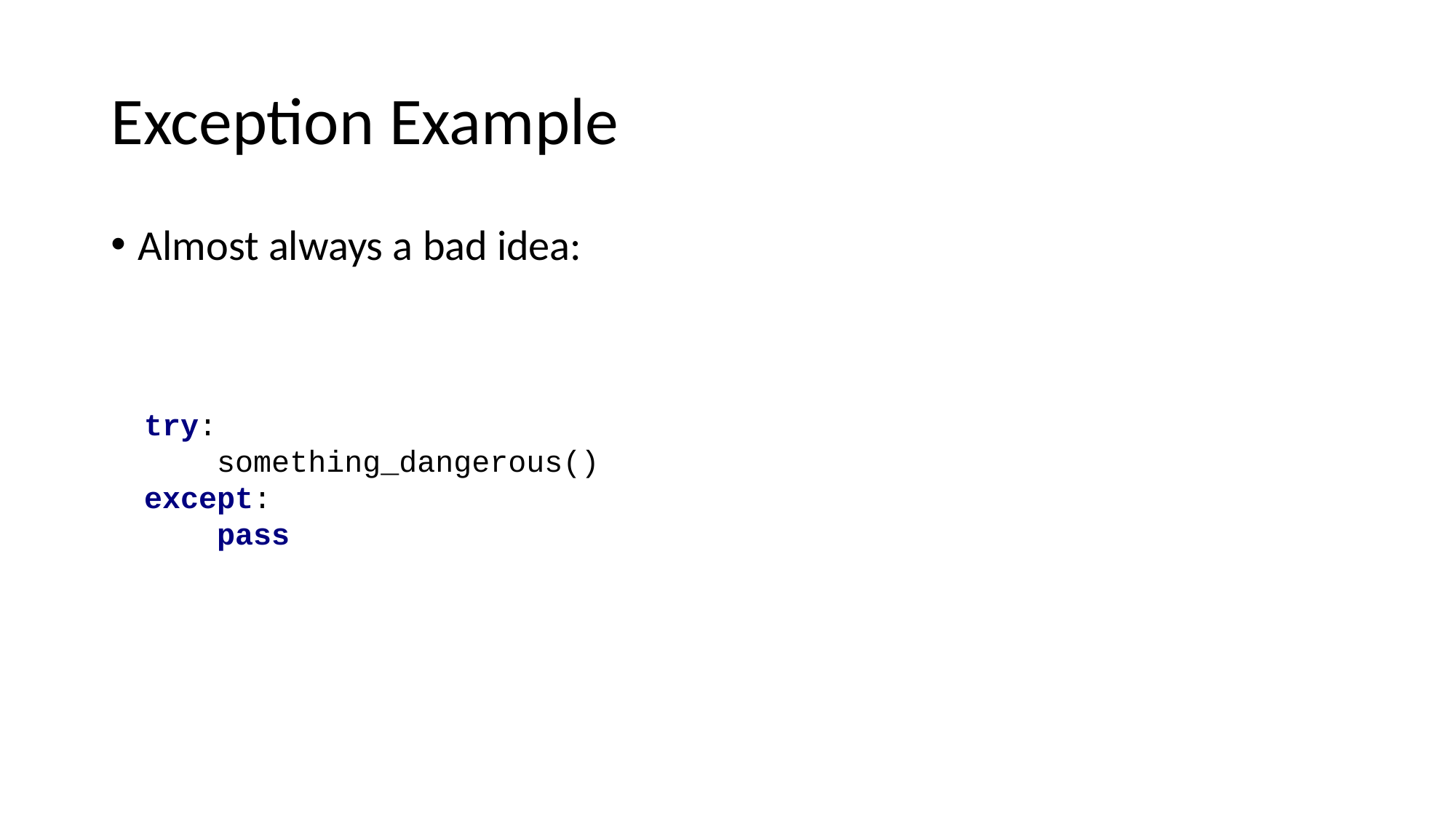

# Exception Example
Almost always a bad idea:
try:
    something_dangerous()
except:
    pass